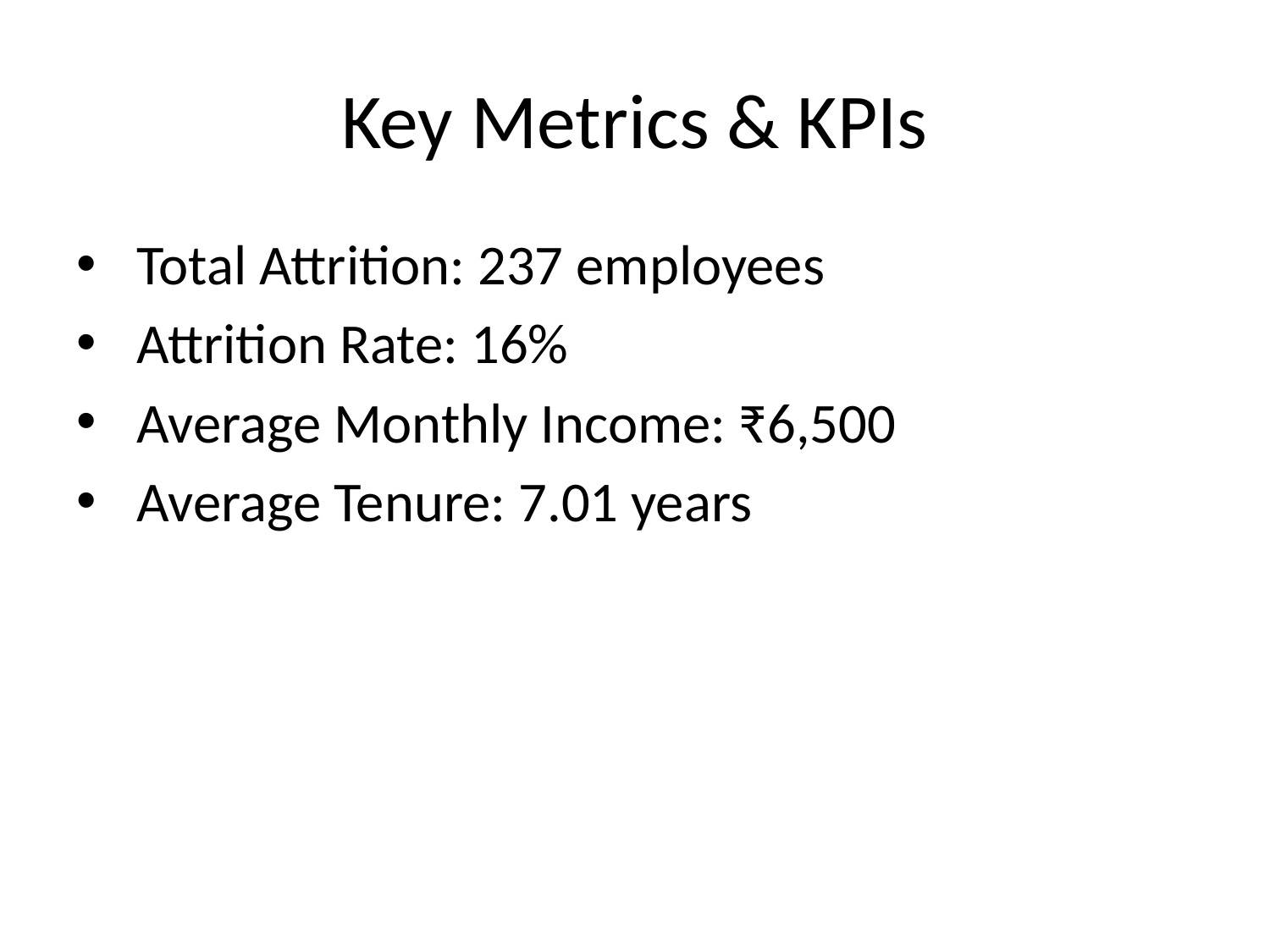

# Key Metrics & KPIs
 Total Attrition: 237 employees
 Attrition Rate: 16%
 Average Monthly Income: ₹6,500
 Average Tenure: 7.01 years